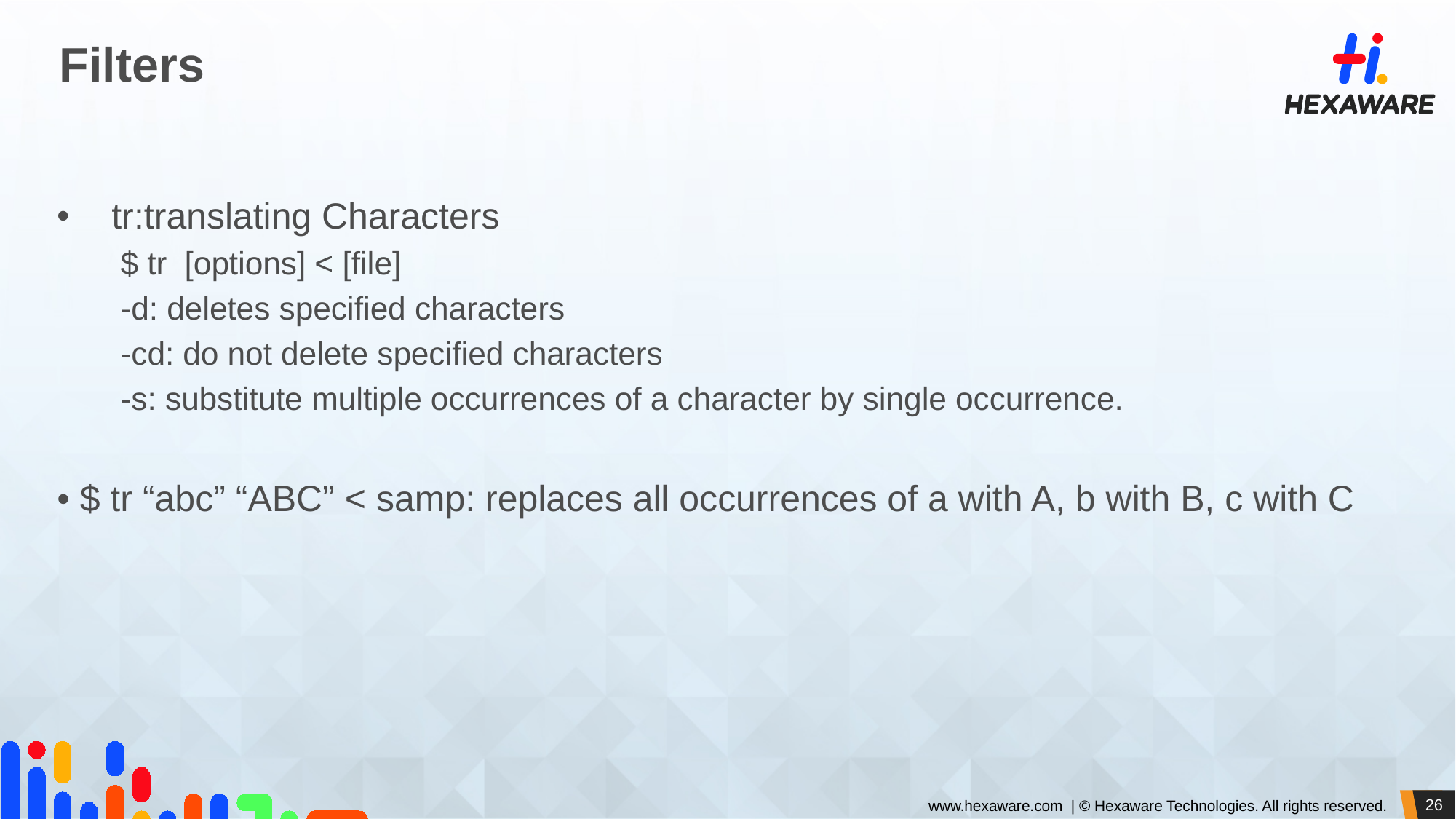

# Filters
tr:translating Characters
$ tr  [options] < [file]
-d: deletes specified characters
-cd: do not delete specified characters
-s: substitute multiple occurrences of a character by single occurrence.

• $ tr “abc” “ABC” < samp: replaces all occurrences of a with A, b with B, c with C